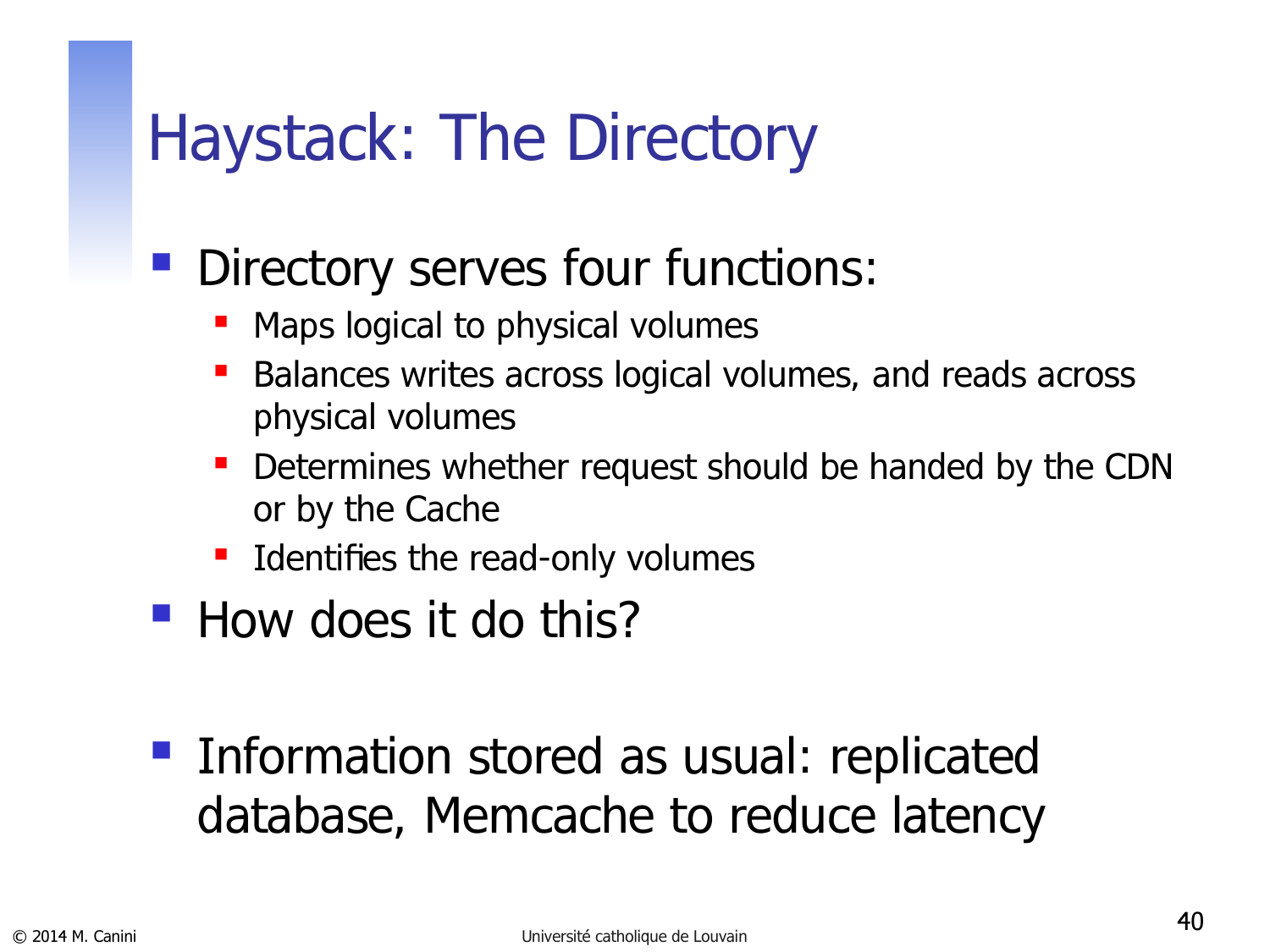

# Haystack: The Directory
Directory serves four functions:
Maps logical to physical volumes
Balances writes across logical volumes, and reads across physical volumes
Determines whether request should be handed by the CDN or by the Cache
Identifies the read-only volumes
How does it do this?

Information stored as usual: replicated database, Memcache to reduce latency

40
Université catholique de Louvain